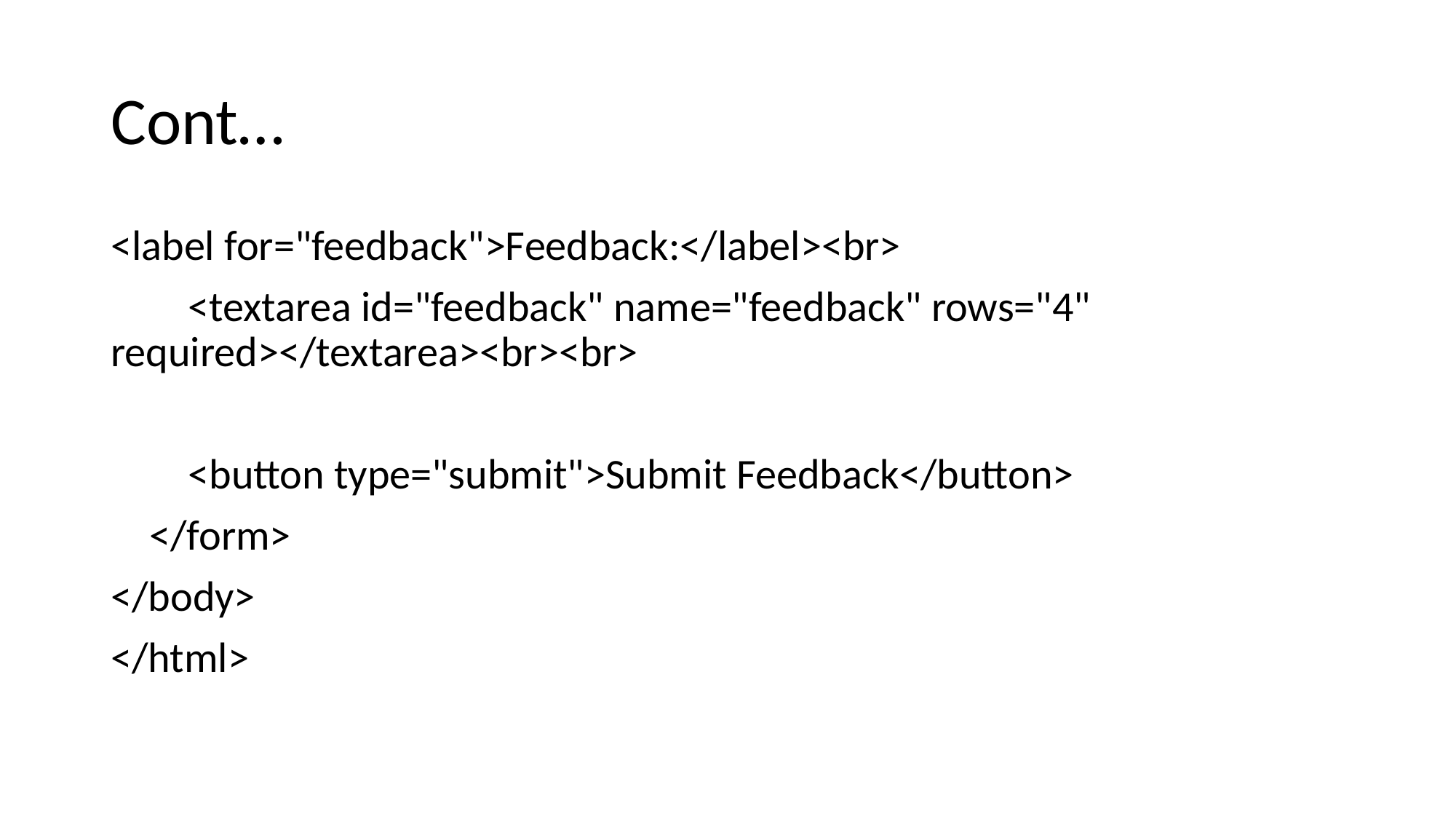

# Cont…
<label for="feedback">Feedback:</label><br>
        <textarea id="feedback" name="feedback" rows="4" required></textarea><br><br>

        <button type="submit">Submit Feedback</button>
    </form>
</body>
</html>